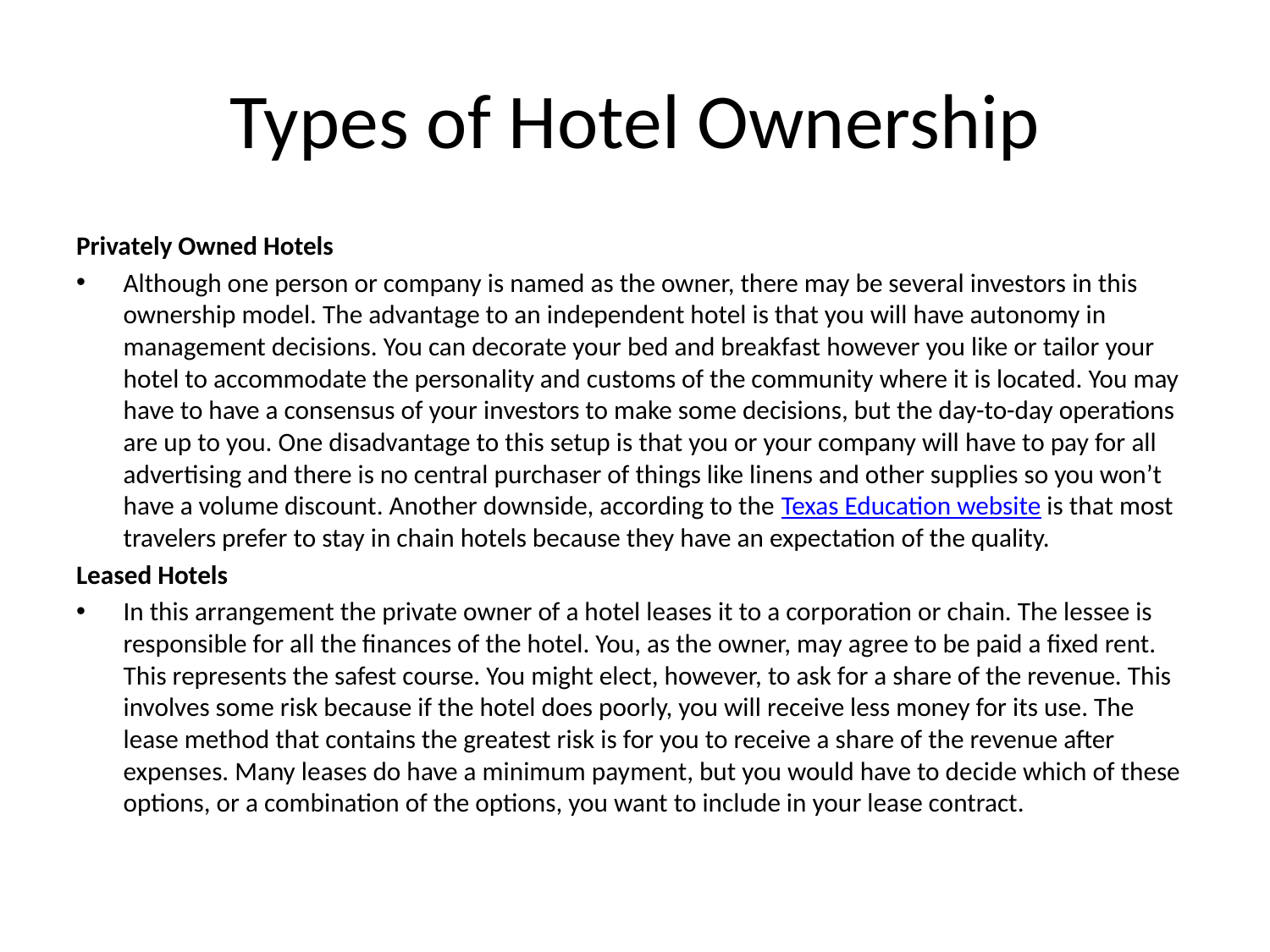

# Types of Hotel Ownership
Privately Owned Hotels
Although one person or company is named as the owner, there may be several investors in this ownership model. The advantage to an independent hotel is that you will have autonomy in management decisions. You can decorate your bed and breakfast however you like or tailor your hotel to accommodate the personality and customs of the community where it is located. You may have to have a consensus of your investors to make some decisions, but the day-to-day operations are up to you. One disadvantage to this setup is that you or your company will have to pay for all advertising and there is no central purchaser of things like linens and other supplies so you won’t have a volume discount. Another downside, according to the Texas Education website is that most travelers prefer to stay in chain hotels because they have an expectation of the quality.
Leased Hotels
In this arrangement the private owner of a hotel leases it to a corporation or chain. The lessee is responsible for all the finances of the hotel. You, as the owner, may agree to be paid a fixed rent. This represents the safest course. You might elect, however, to ask for a share of the revenue. This involves some risk because if the hotel does poorly, you will receive less money for its use. The lease method that contains the greatest risk is for you to receive a share of the revenue after expenses. Many leases do have a minimum payment, but you would have to decide which of these options, or a combination of the options, you want to include in your lease contract.